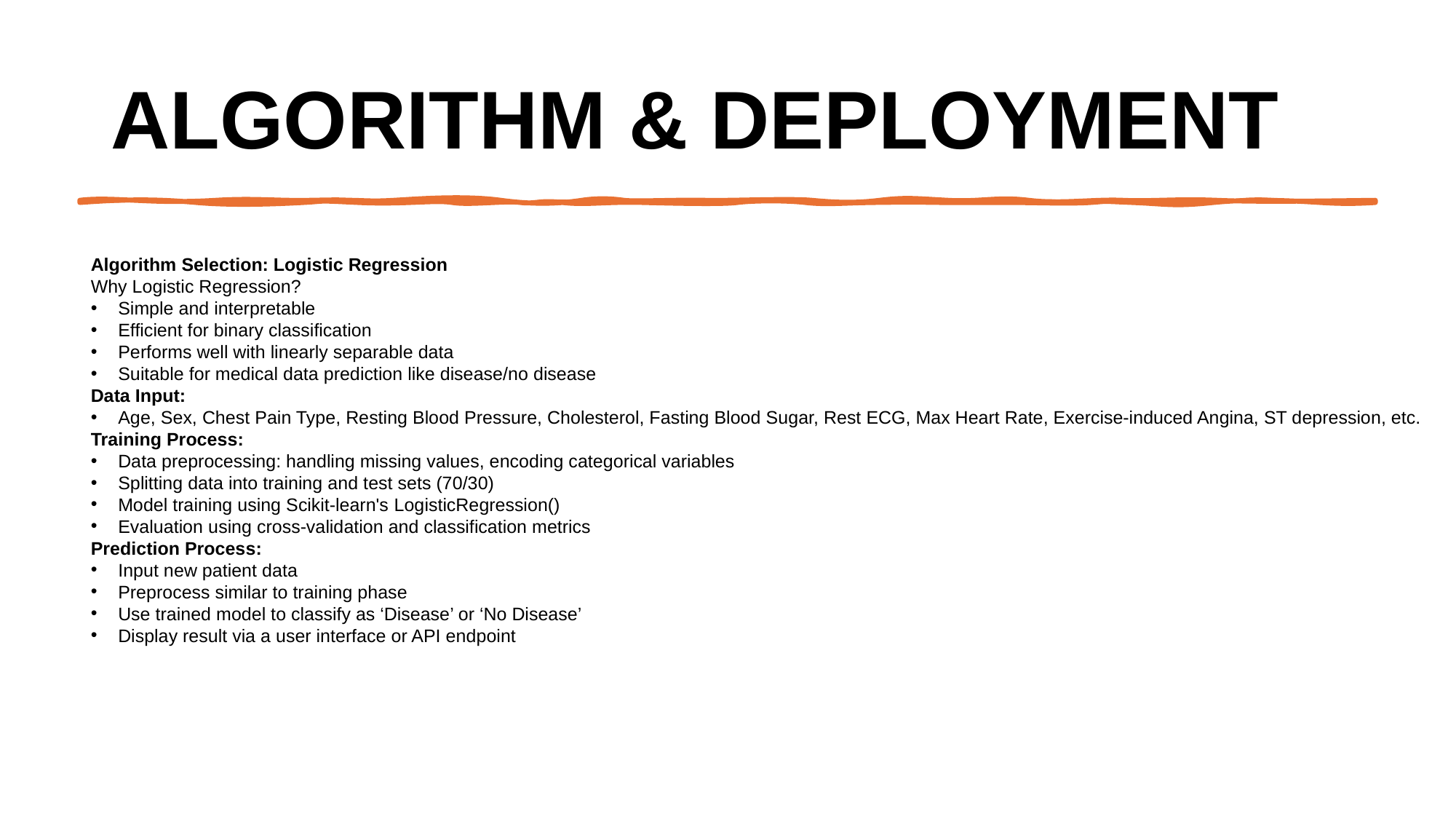

# Algorithm & Deployment

Algorithm Selection: Logistic Regression
Why Logistic Regression?
Simple and interpretable
Efficient for binary classification
Performs well with linearly separable data
Suitable for medical data prediction like disease/no disease
Data Input:
Age, Sex, Chest Pain Type, Resting Blood Pressure, Cholesterol, Fasting Blood Sugar, Rest ECG, Max Heart Rate, Exercise-induced Angina, ST depression, etc.
Training Process:
Data preprocessing: handling missing values, encoding categorical variables
Splitting data into training and test sets (70/30)
Model training using Scikit-learn's LogisticRegression()
Evaluation using cross-validation and classification metrics
Prediction Process:
Input new patient data
Preprocess similar to training phase
Use trained model to classify as ‘Disease’ or ‘No Disease’
Display result via a user interface or API endpoint